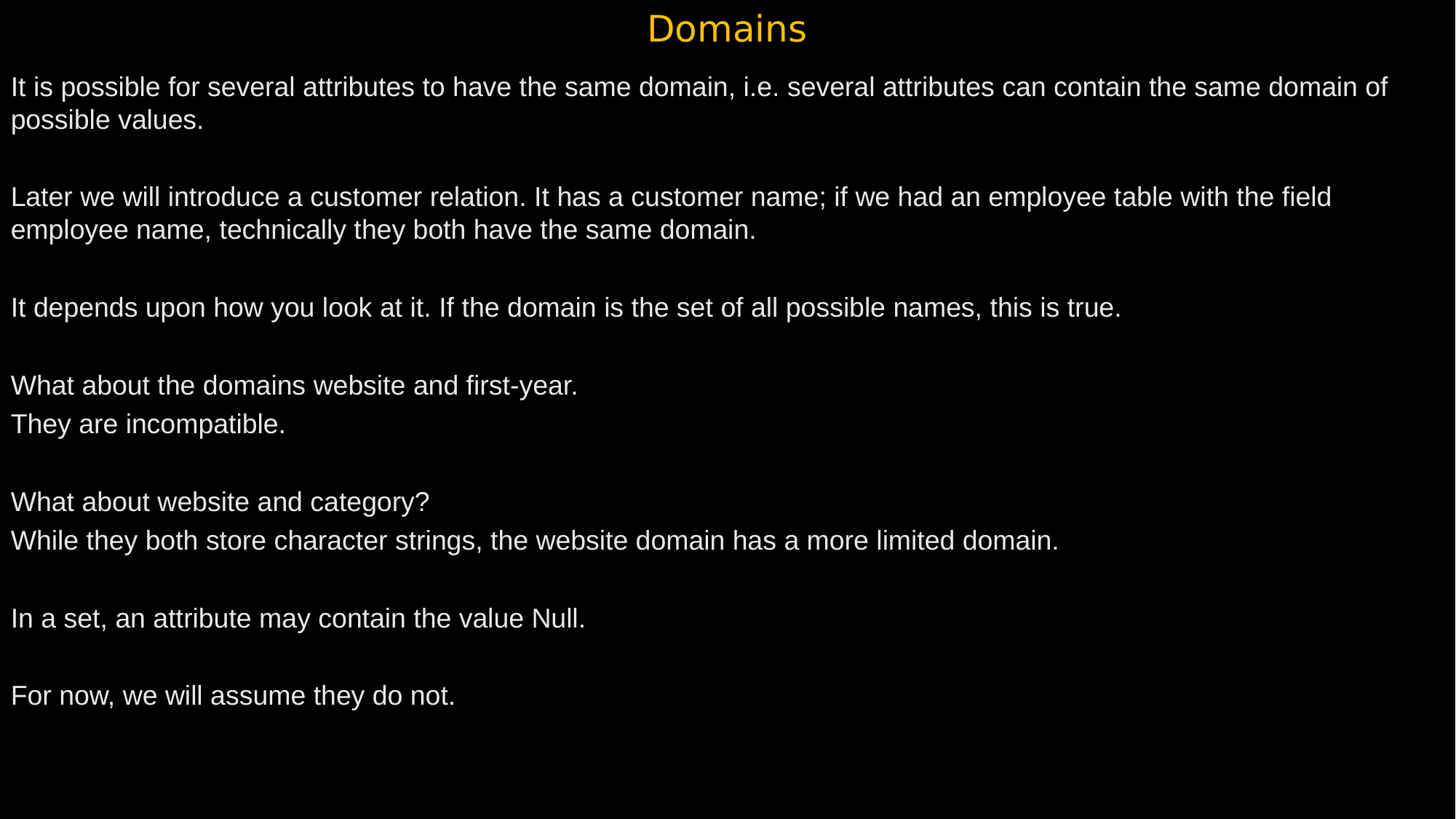

Domains
It is possible for several attributes to have the same domain, i.e. several attributes can contain the same domain of possible values.

Later we will introduce a customer relation. It has a customer name; if we had an employee table with the field employee name, technically they both have the same domain.

It depends upon how you look at it. If the domain is the set of all possible names, this is true.

What about the domains website and first-year.
They are incompatible.

What about website and category?
While they both store character strings, the website domain has a more limited domain.

In a set, an attribute may contain the value Null.

For now, we will assume they do not.